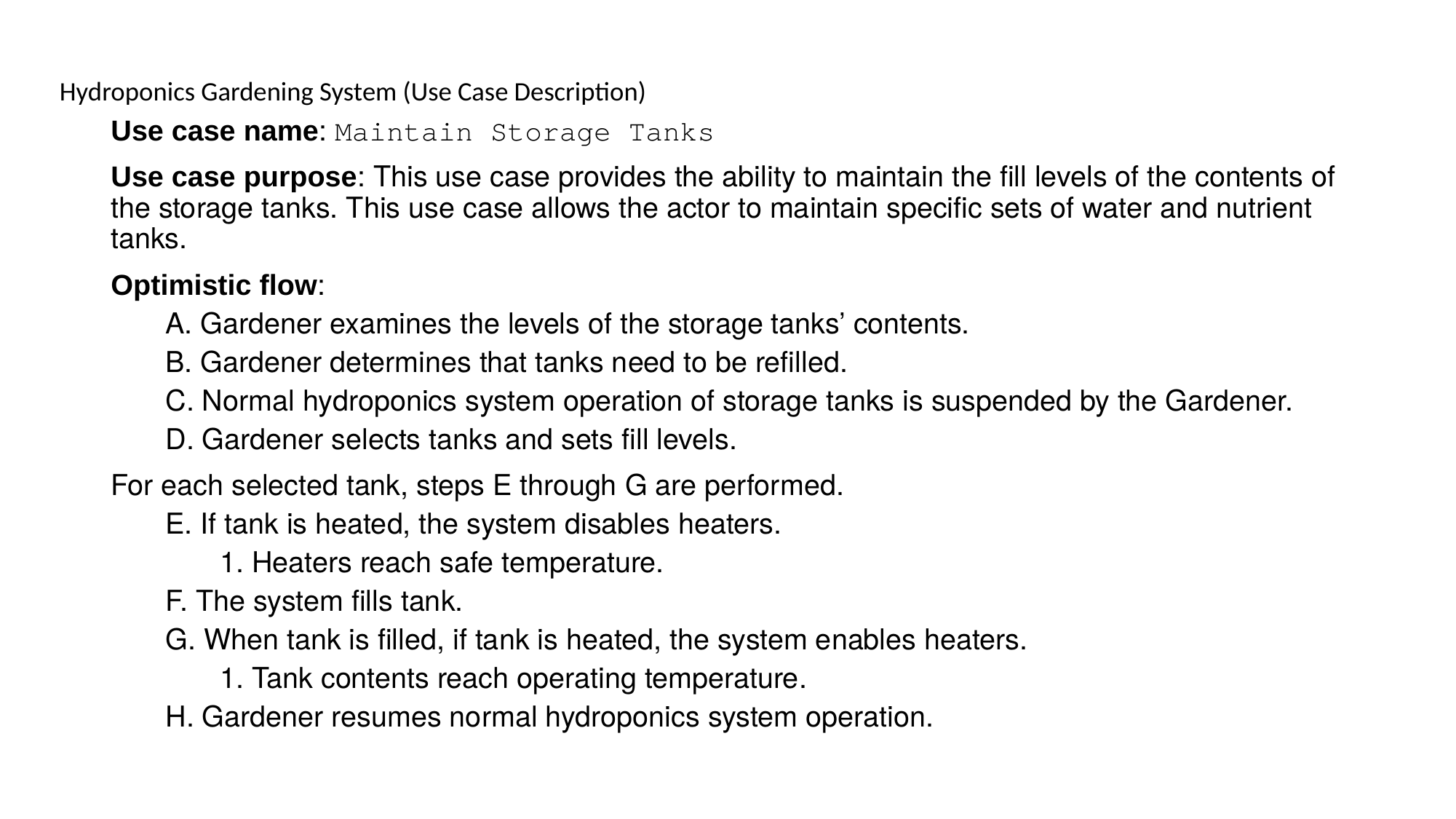

# Hydroponics Gardening System (Use Case Description)
Use case name: Maintain Storage Tanks
Use case purpose: This use case provides the ability to maintain the fill levels of the contents of the storage tanks. This use case allows the actor to maintain specific sets of water and nutrient tanks.
Optimistic flow:
A. Gardener examines the levels of the storage tanks’ contents.
B. Gardener determines that tanks need to be refilled.
C. Normal hydroponics system operation of storage tanks is suspended by the Gardener.
D. Gardener selects tanks and sets fill levels.
For each selected tank, steps E through G are performed.
E. If tank is heated, the system disables heaters.
1. Heaters reach safe temperature.
F. The system fills tank.
G. When tank is filled, if tank is heated, the system enables heaters.
1. Tank contents reach operating temperature.
H. Gardener resumes normal hydroponics system operation.